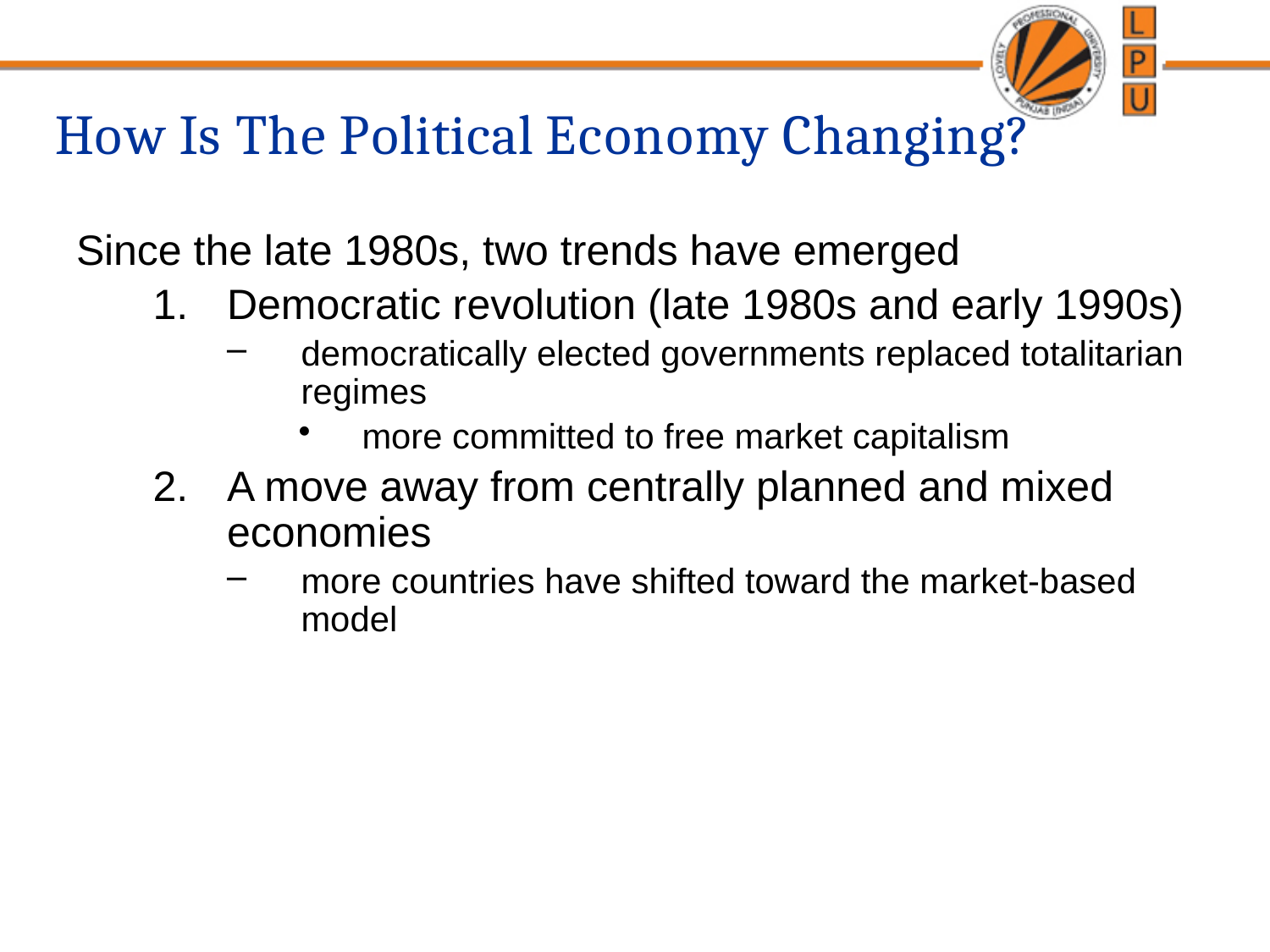

# How Is The Political Economy Changing?
Since the late 1980s, two trends have emerged
Democratic revolution (late 1980s and early 1990s)
democratically elected governments replaced totalitarian regimes
more committed to free market capitalism
A move away from centrally planned and mixed economies
more countries have shifted toward the market-based model